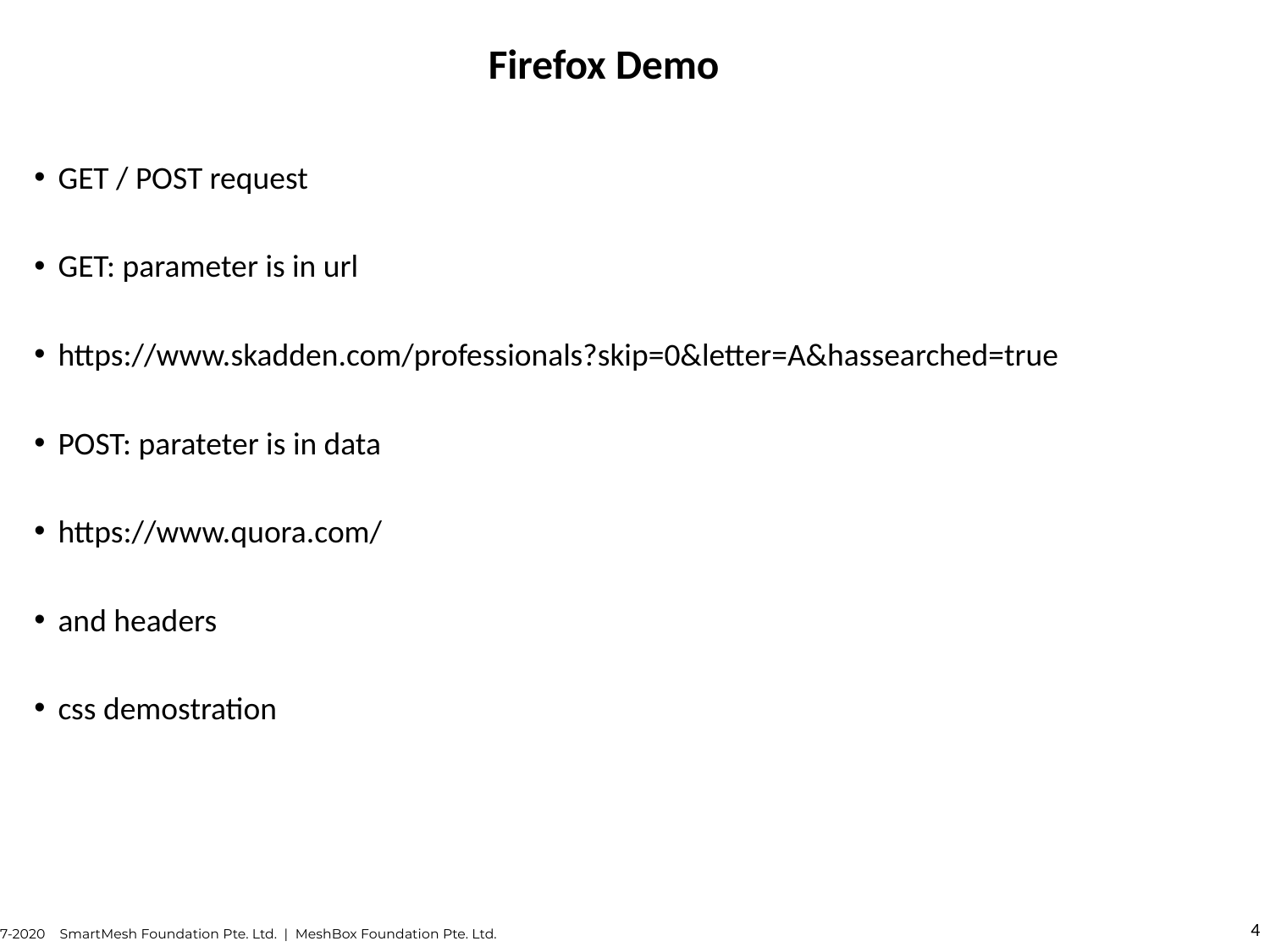

# Firefox Demo
GET / POST request
GET: parameter is in url
https://www.skadden.com/professionals?skip=0&letter=A&hassearched=true
POST: parateter is in data
https://www.quora.com/
and headers
css demostration

4
© 2017-2020    SmartMesh Foundation Pte. Ltd.  |  MeshBox Foundation Pte. Ltd.